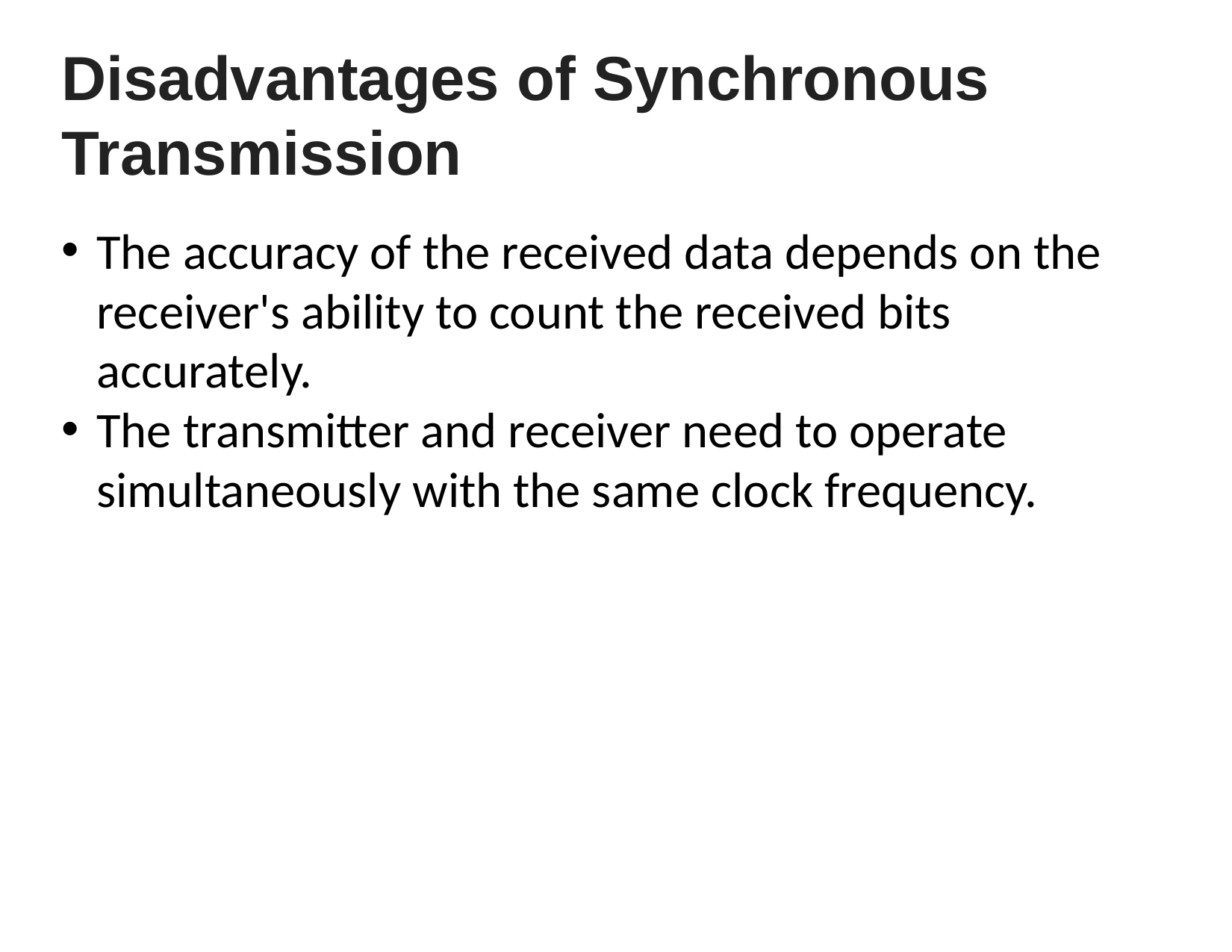

# Disadvantages of Synchronous Transmission
The accuracy of the received data depends on the receiver's ability to count the received bits accurately.
The transmitter and receiver need to operate simultaneously with the same clock frequency.